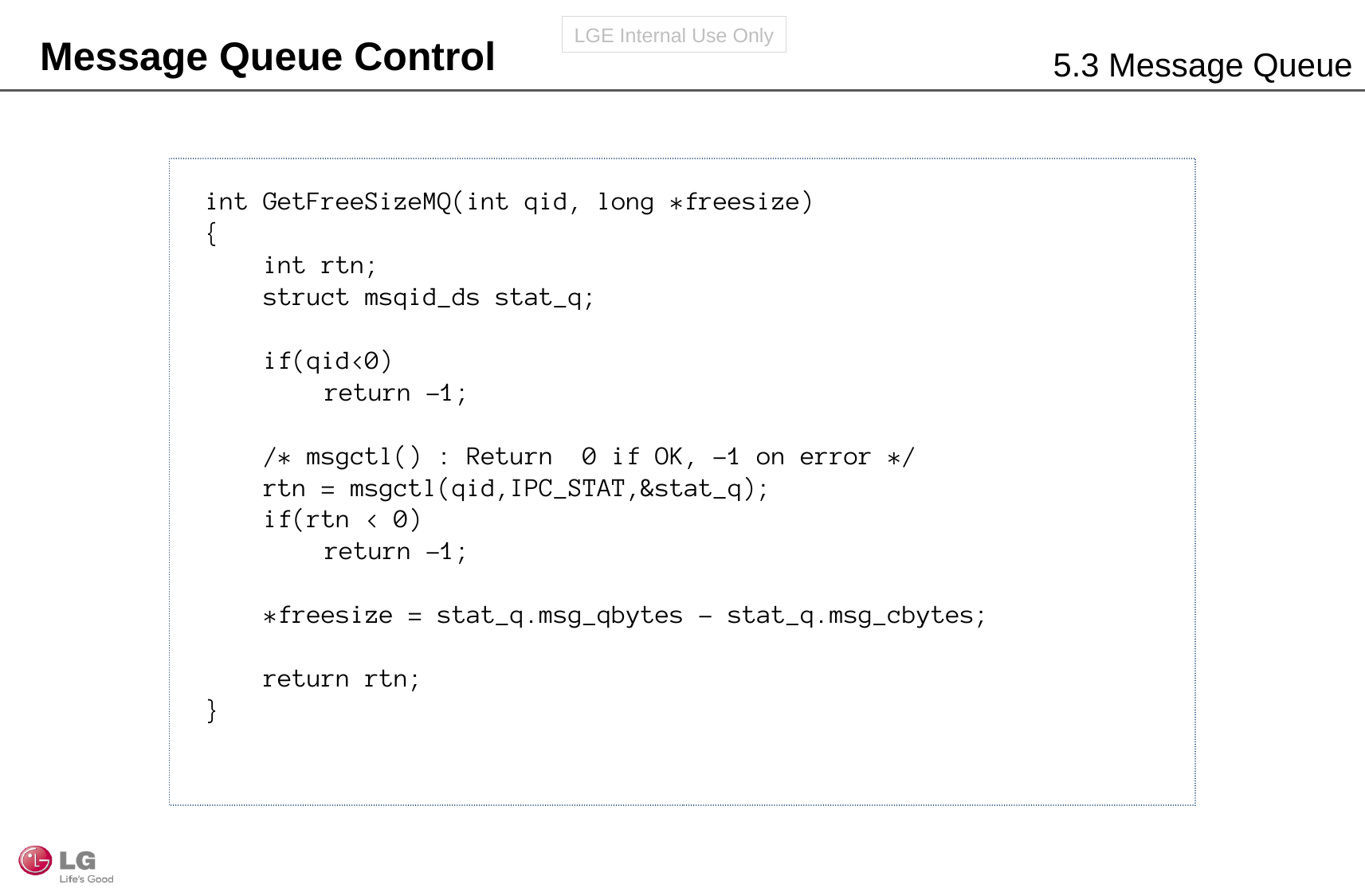

Message Queue Control
5.3 Message Queue

int GetFreeSizeMQ(int qid, long *freesize)
{
    int rtn;
    struct msqid_ds stat_q;

    if(qid<0)
	return -1;

    /* msgctl() : Return  0 if OK, -1 on error */
    rtn = msgctl(qid,IPC_STAT,&stat_q);
    if(rtn < 0)
       	return -1;

    *freesize = stat_q.msg_qbytes - stat_q.msg_cbytes;

    return rtn;
}